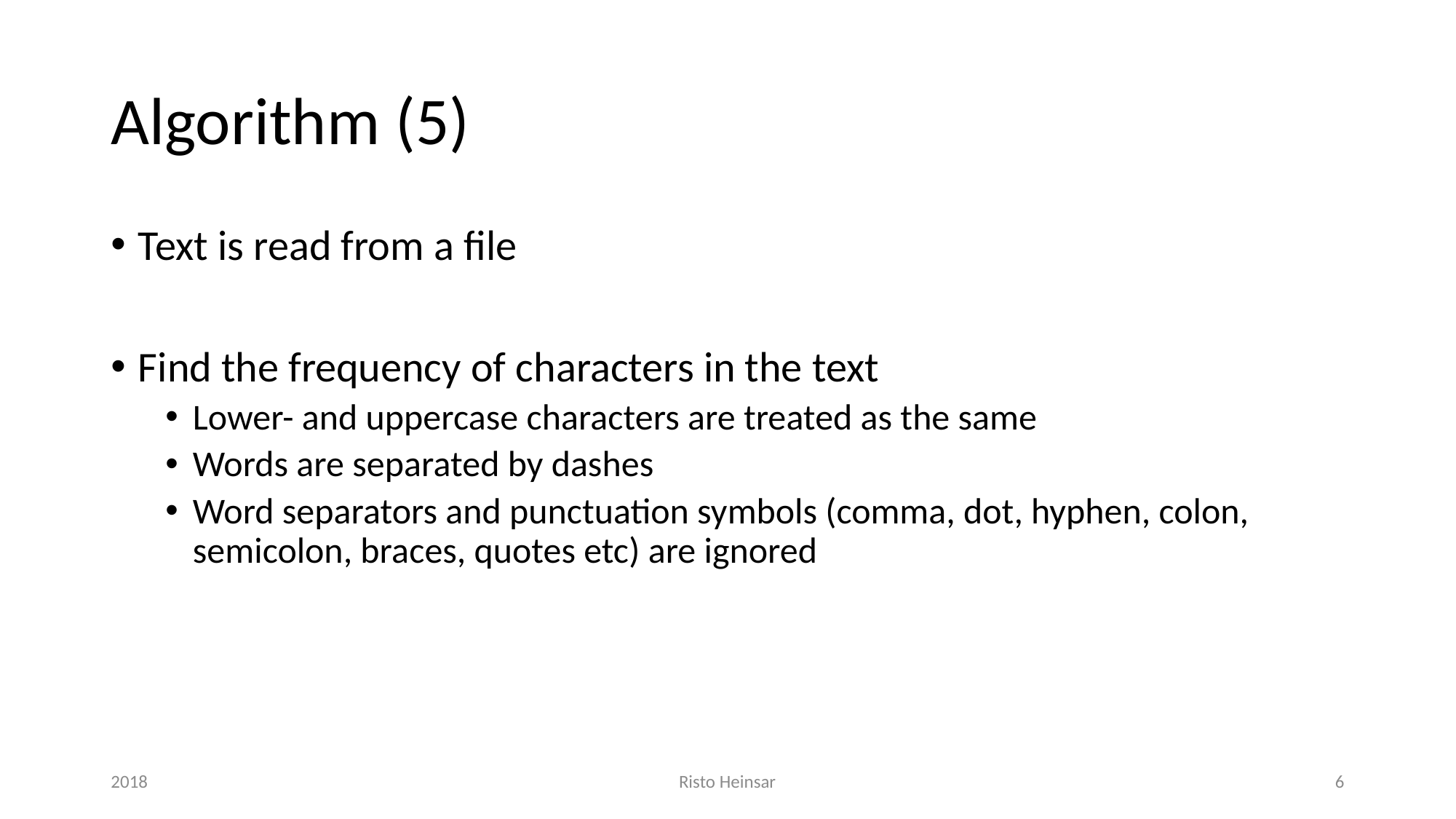

# Algorithm (5)
Text is read from a file

Find the frequency of characters in the text
Lower- and uppercase characters are treated as the same
Words are separated by dashes
Word separators and punctuation symbols (comma, dot, hyphen, colon, semicolon, braces, quotes etc) are ignored
2018
Risto Heinsar
6